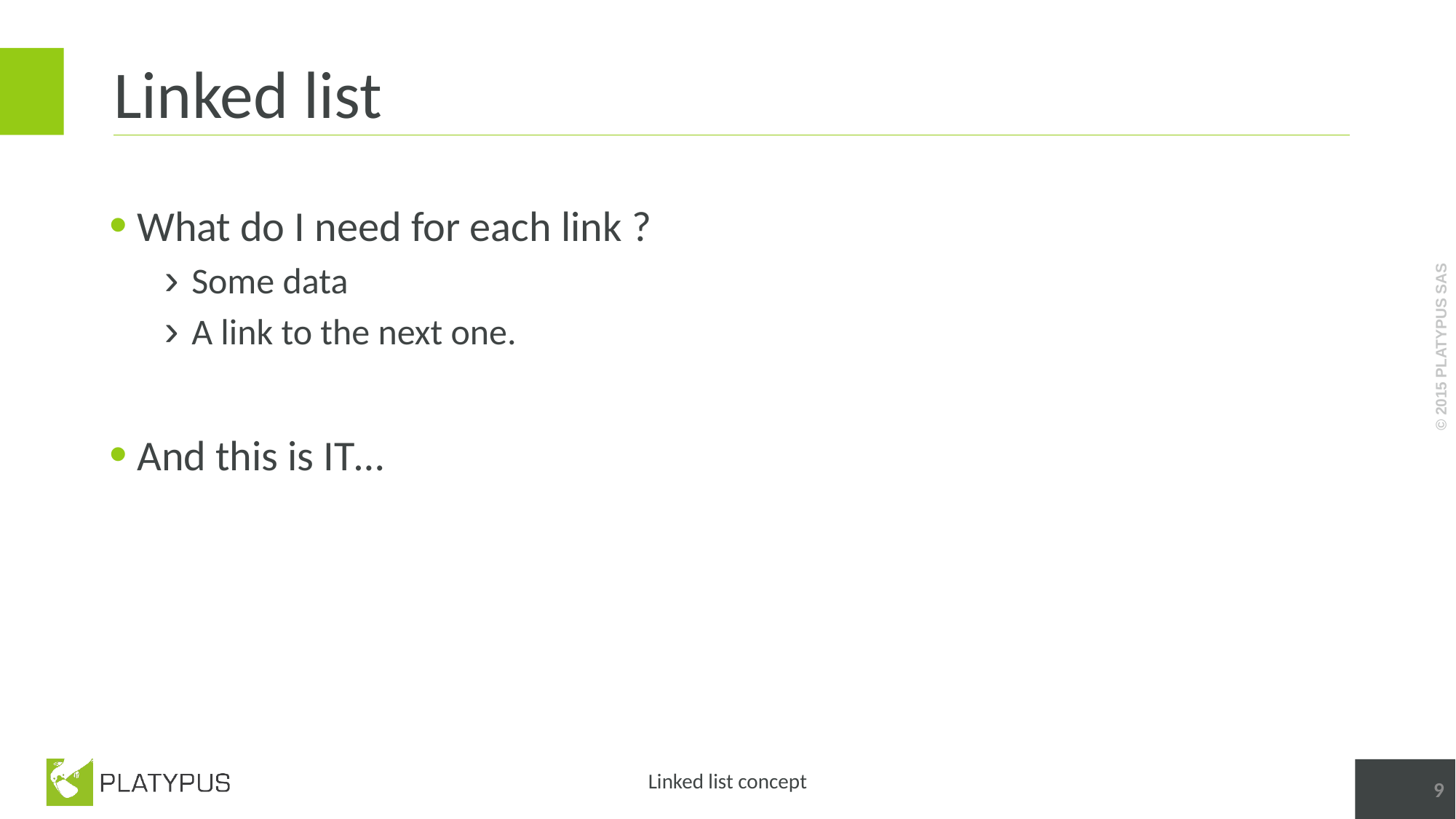

# Linked list
What do I need for each link ?
Some data
A link to the next one.

And this is IT…

9
Linked list concept